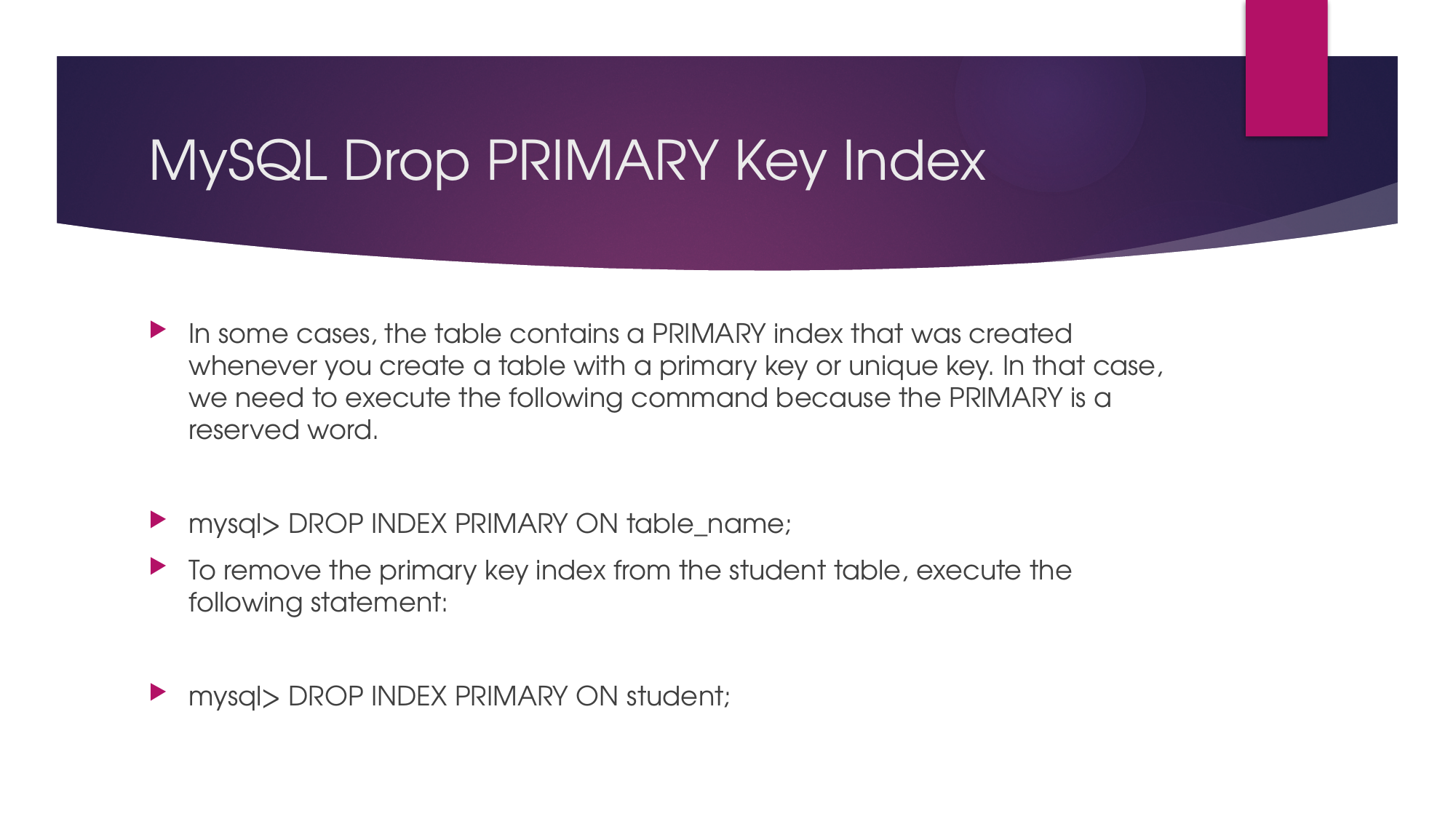

# MySQL Drop PRIMARY Key Index
In some cases, the table contains a PRIMARY index that was created whenever you create a table with a primary key or unique key. In that case, we need to execute the following command because the PRIMARY is a reserved word.

mysql> DROP INDEX PRIMARY ON table_name;
To remove the primary key index from the student table, execute the following statement:

mysql> DROP INDEX PRIMARY ON student;